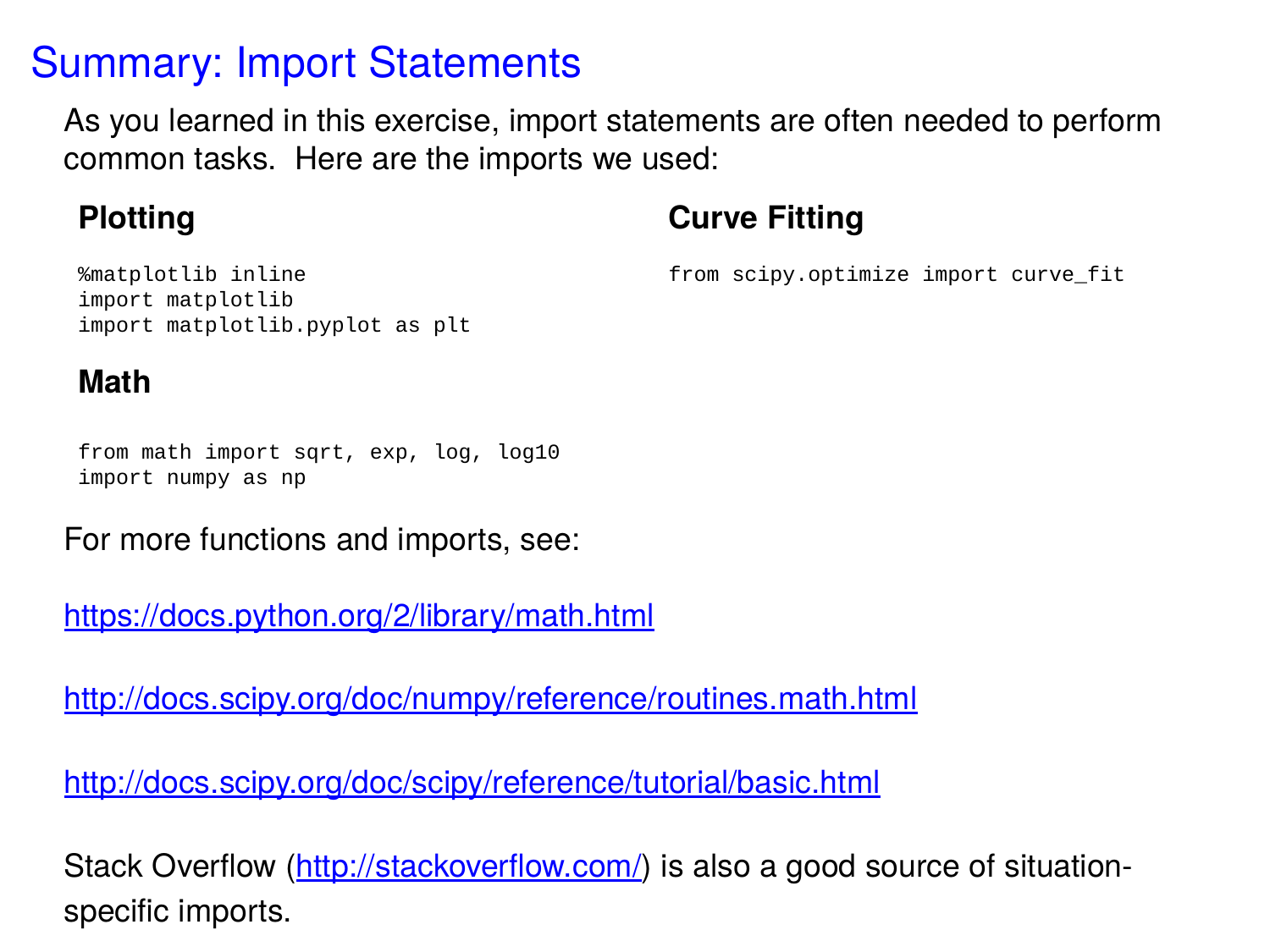

Summary: Import Statements
As you learned in this exercise, import statements are often needed to perform common tasks.  Here are the imports we used:

For more functions and imports, see:

https://docs.python.org/2/library/math.html

http://docs.scipy.org/doc/numpy/reference/routines.math.html

http://docs.scipy.org/doc/scipy/reference/tutorial/basic.html

Stack Overflow (http://stackoverflow.com/) is also a good source of situation-specific imports.
Plotting

%matplotlib inline
import matplotlib
import matplotlib.pyplot as plt

Math

from math import sqrt, exp, log, log10
import numpy as np
Curve Fitting

from scipy.optimize import curve_fit